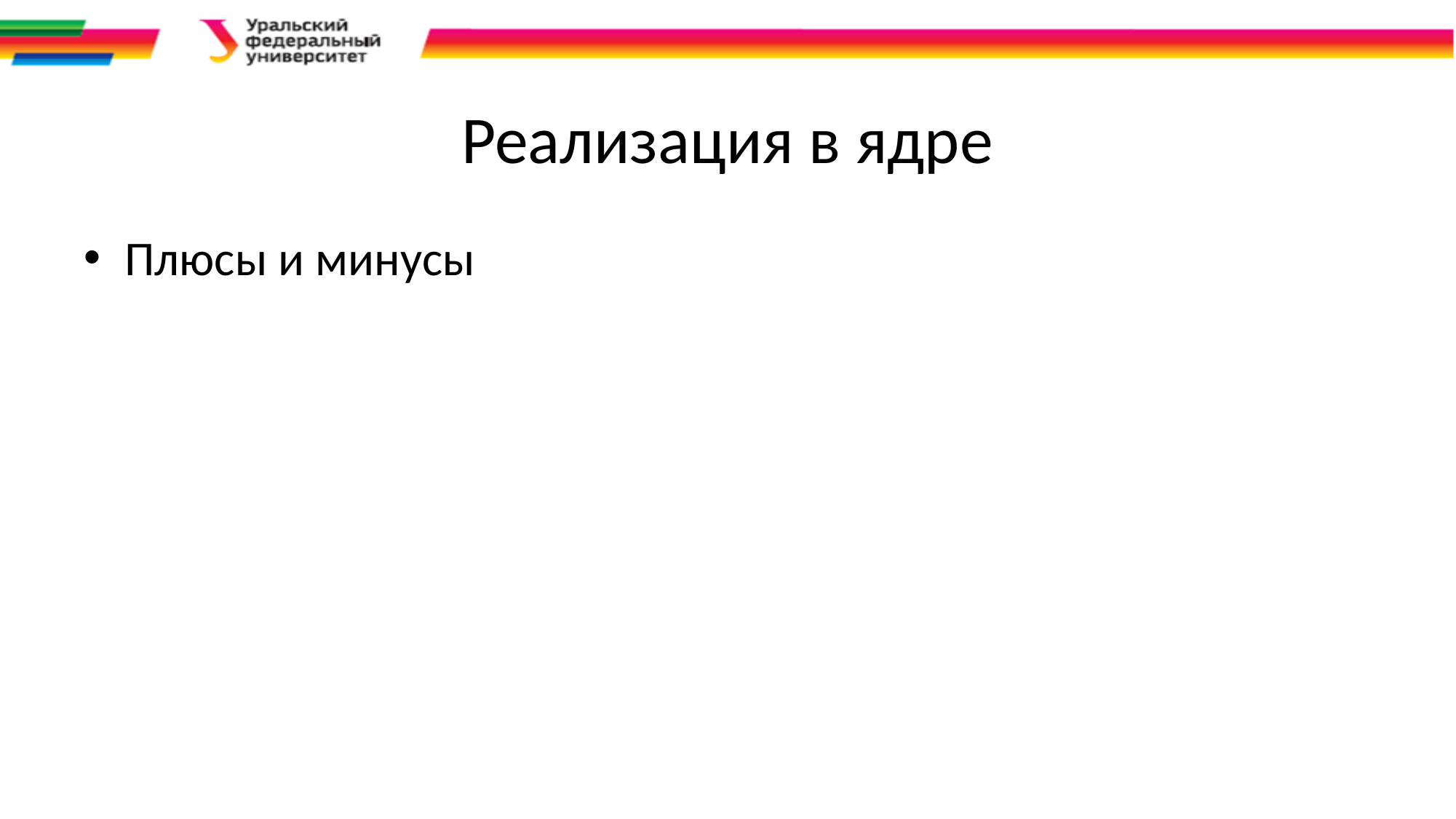

# Реализация в ядре
Плюсы и минусы